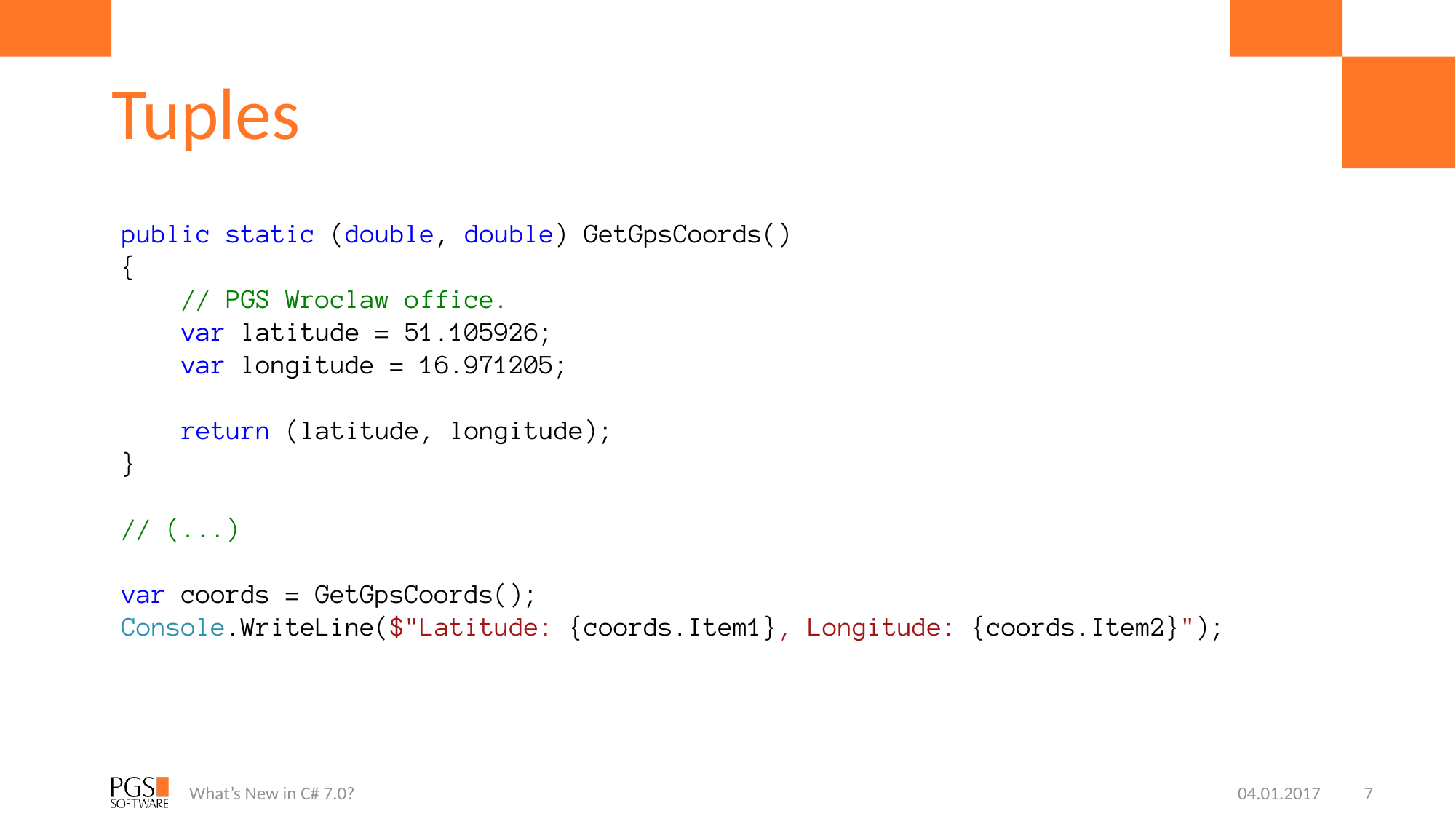

# Tuples
public static (double, double) GetGpsCoords()
{
    // PGS Wroclaw office.
    var latitude = 51.105926;
    var longitude = 16.971205;

    return (latitude, longitude);
}

// (...)

var coords = GetGpsCoords();
Console.WriteLine($"Latitude: {coords.Item1}, Longitude: {coords.Item2}");
What’s New in C# 7.0?
04.01.2017
7